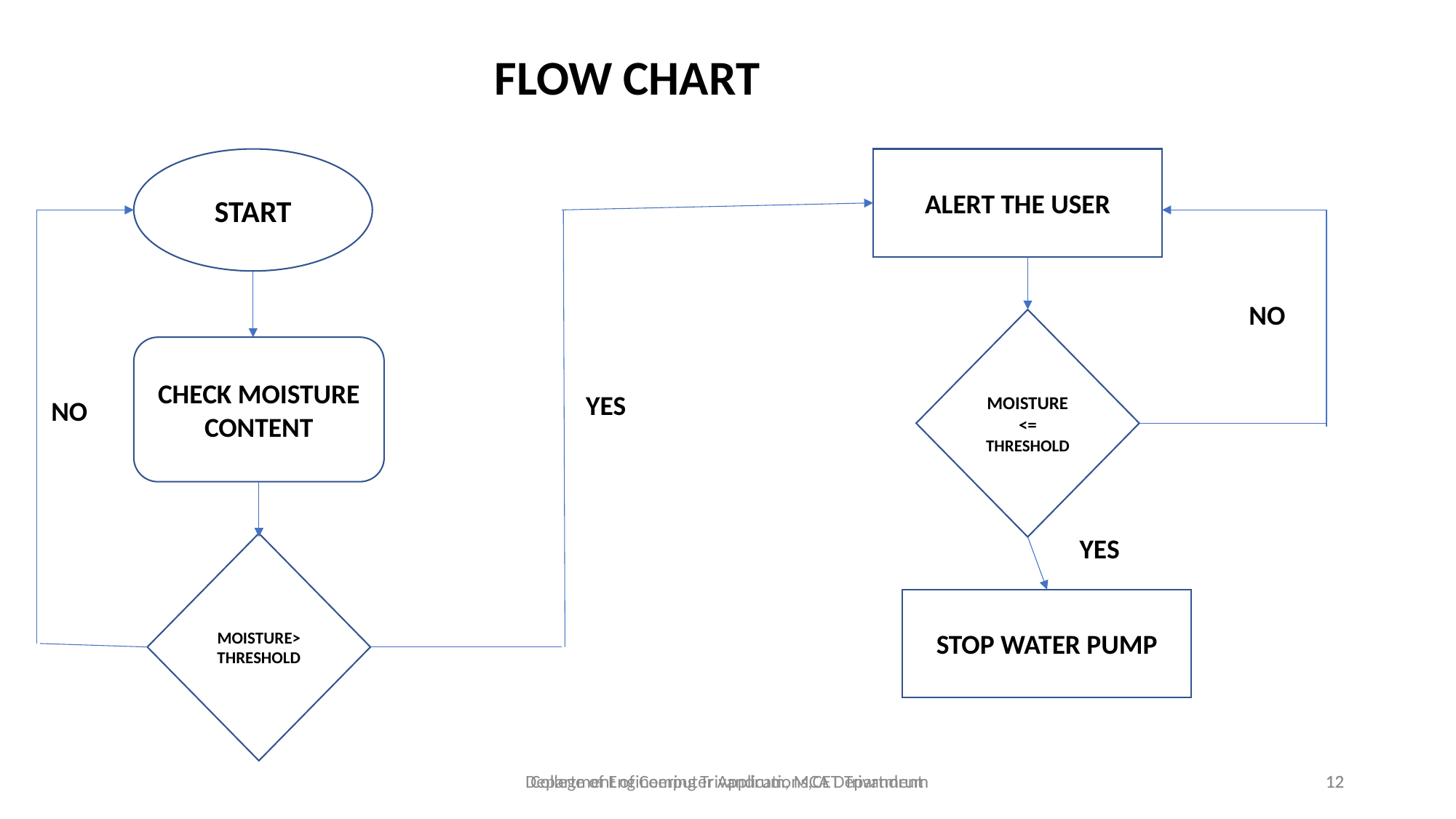

FLOW CHART
START
ALERT THE USER
NO
MOISTURE
<=
THRESHOLD
CHECK MOISTURE CONTENT
YES
NO
YES
MOISTURE>THRESHOLD
STOP WATER PUMP
Department of Computer Applications,CET Trivandrum
College of Engineering Trivandrum, MCA Department
12
12